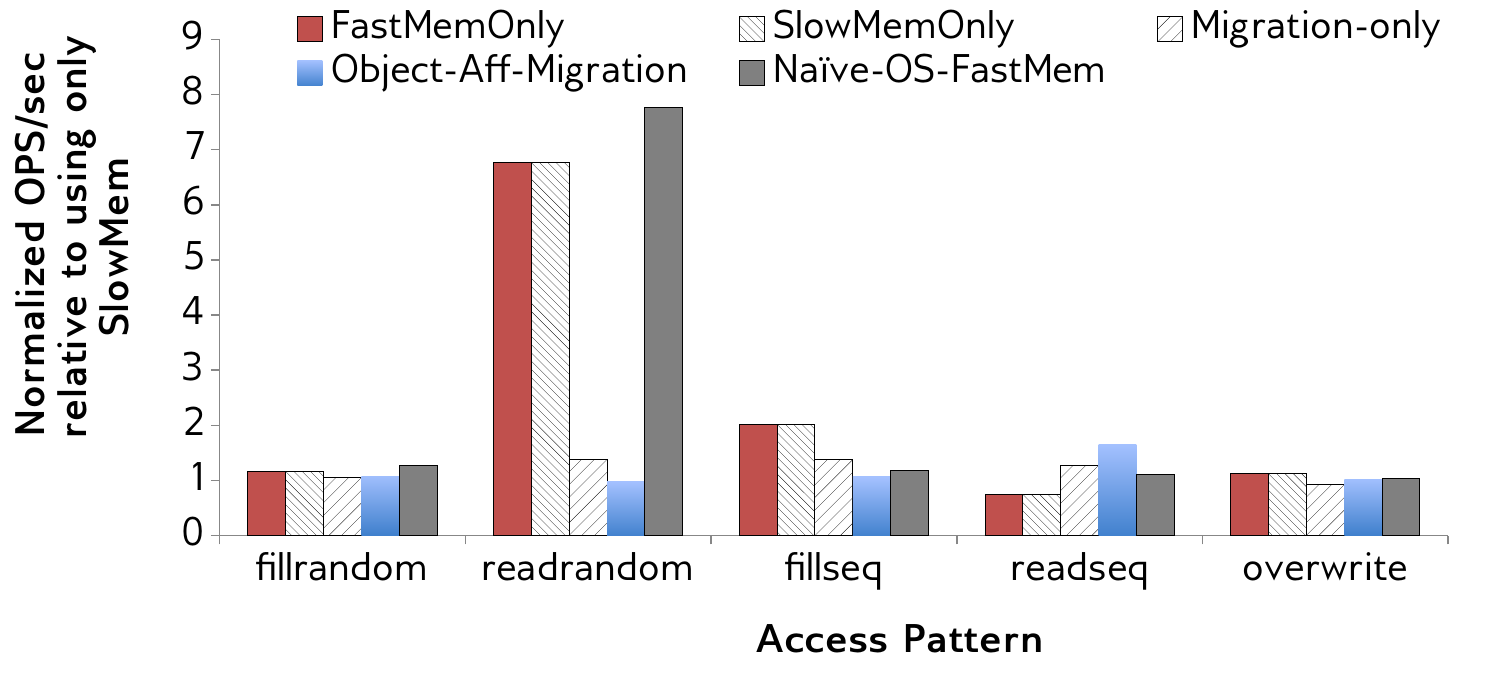

### Chart

| Category | FastMemOnly | SlowMemOnly | Migration-only | Object-Aff-Migration | Naïve-OS-FastMem |
|---|---|---|---|---|---|
| fillrandom | 1.160407057617688 | 1.160407057617688 | 1.0481733655465262 | 1.076067062010396 | 1.2687239182956294 |
| readrandom | 6.76128796491798 | 6.76128796491798 | 1.3789589085593634 | 0.9763886633100536 | 7.77085025174598 |
| fillseq | 2.01688392506223 | 2.01688392506223 | 1.3754585353072186 | 1.07457749246692 | 1.1776824315472292 |
| readseq | 0.7495017554313691 | 0.7495017554313691 | 1.2714741731488788 | 1.6487026852194826 | 1.1015019808996183 |
| overwrite | 1.1203801478352693 | 1.1203801478352693 | 0.9203893301501308 | 1.0237821954914834 | 1.0374179330609246 |